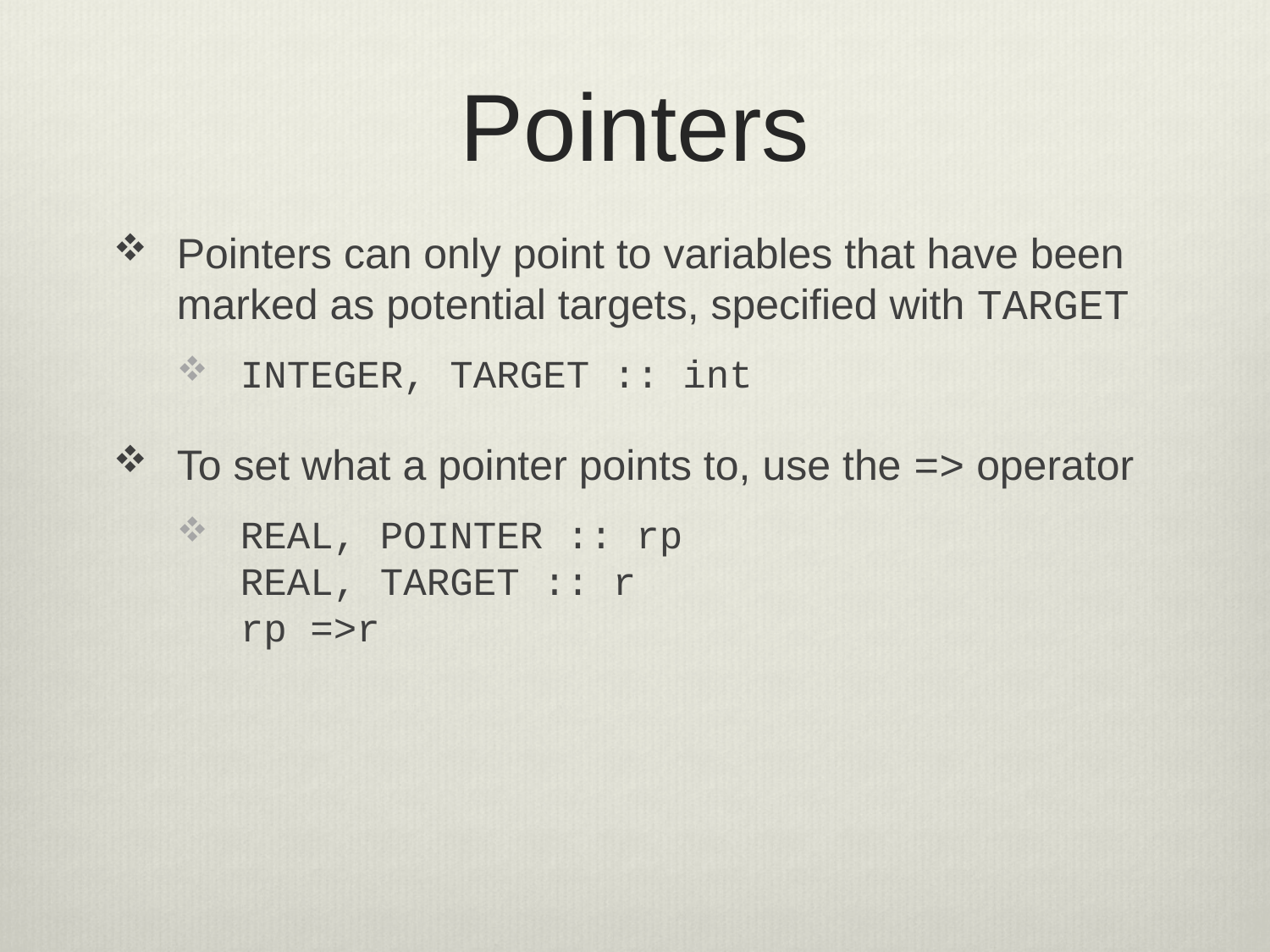

# Pointers
Pointers can only point to variables that have been marked as potential targets, specified with TARGET
INTEGER, TARGET :: int
To set what a pointer points to, use the => operator
REAL, POINTER :: rp
REAL, TARGET :: r
rp =>r